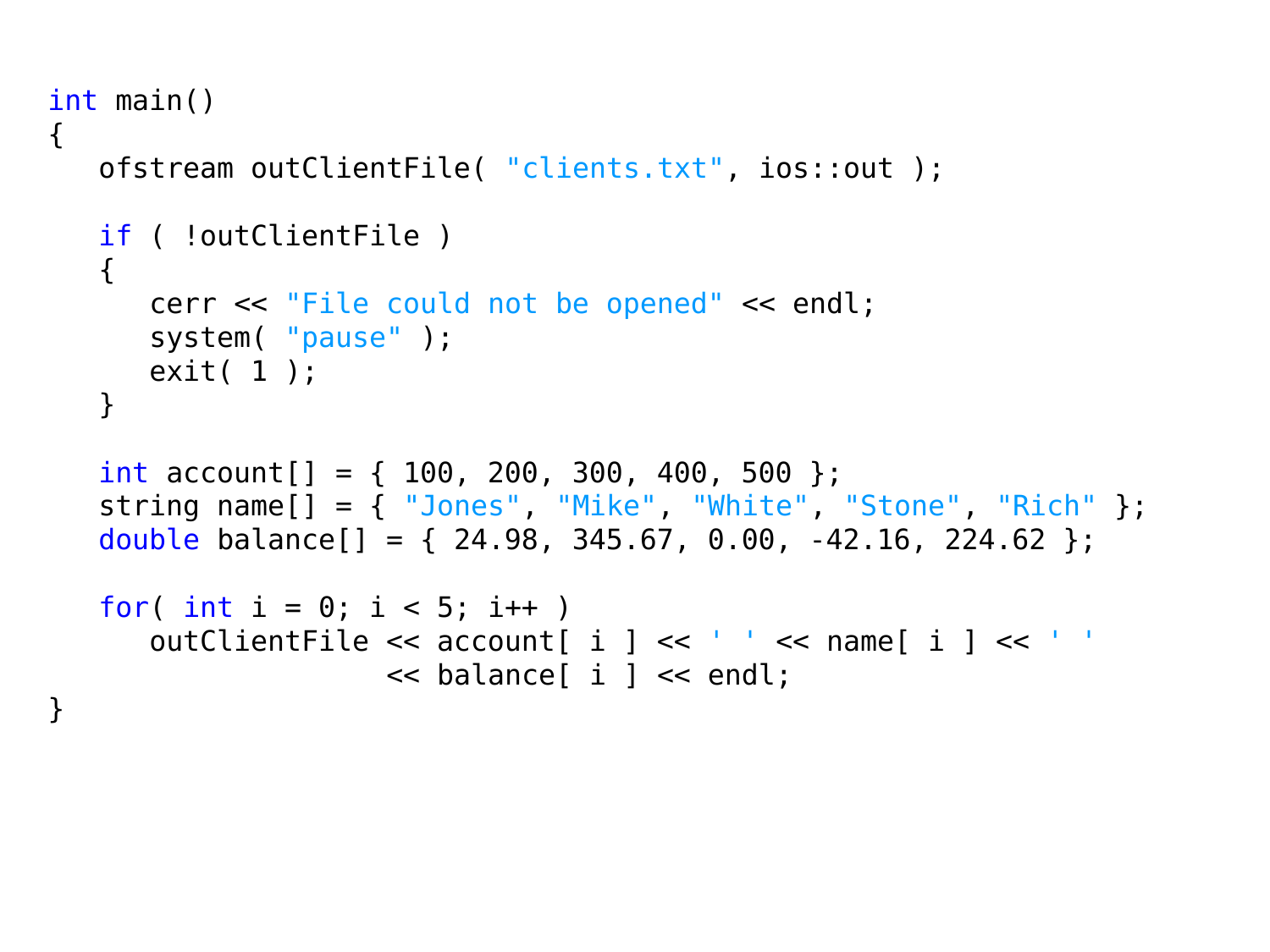

int main()
{
   ofstream outClientFile( "clients.txt", ios::out );

   if ( !outClientFile )
   {
      cerr << "File could not be opened" << endl;
      system( "pause" );
      exit( 1 );
   }

   int account[] = { 100, 200, 300, 400, 500 };
   string name[] = { "Jones", "Mike", "White", "Stone", "Rich" };
   double balance[] = { 24.98, 345.67, 0.00, -42.16, 224.62 };

   for( int i = 0; i < 5; i++ )
      outClientFile << account[ i ] << ' ' << name[ i ] << ' '
                    << balance[ i ] << endl;
}